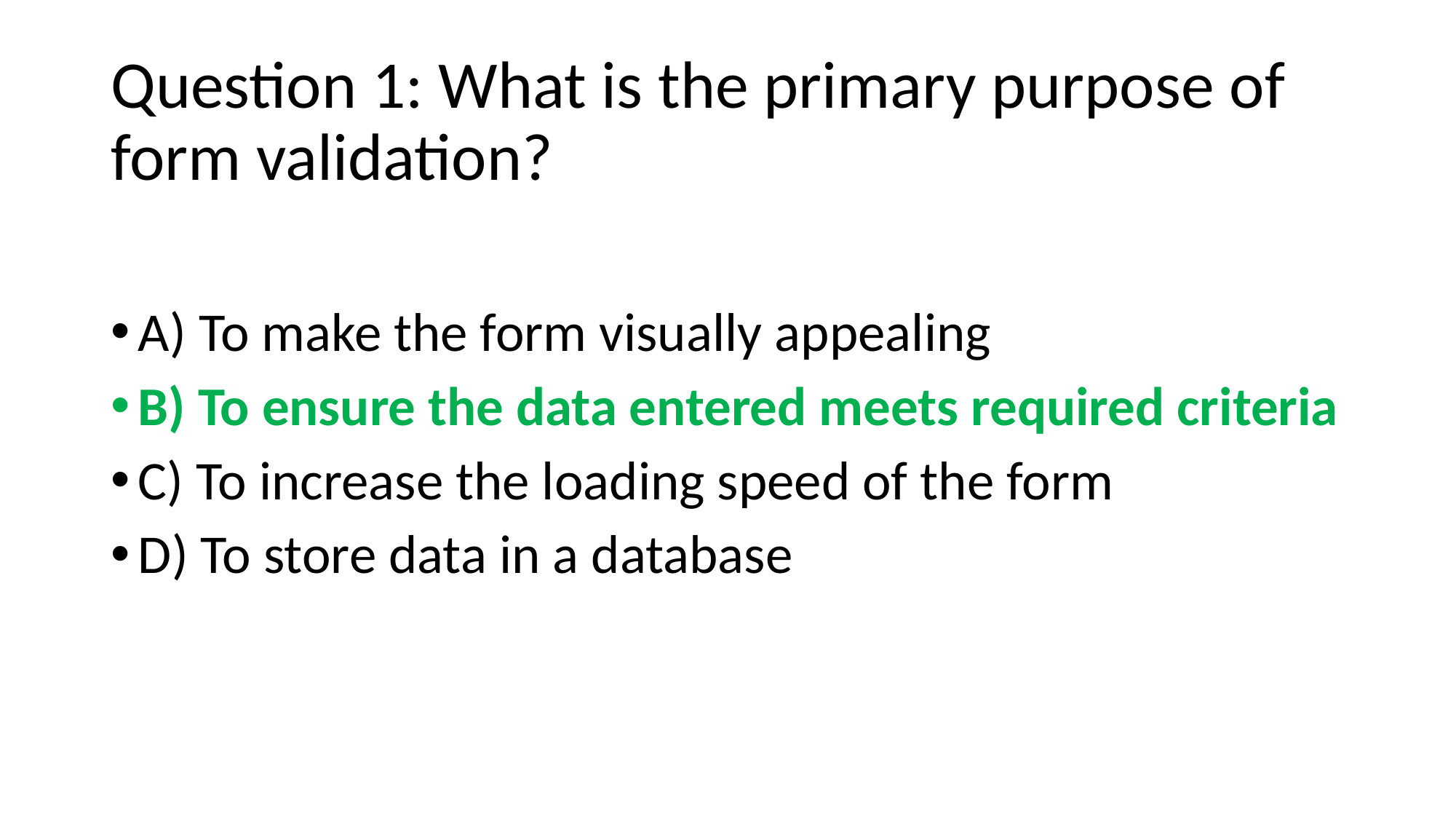

# Question 1: What is the primary purpose of form validation?

A) To make the form visually appealing
B) To ensure the data entered meets required criteria
C) To increase the loading speed of the form
D) To store data in a database